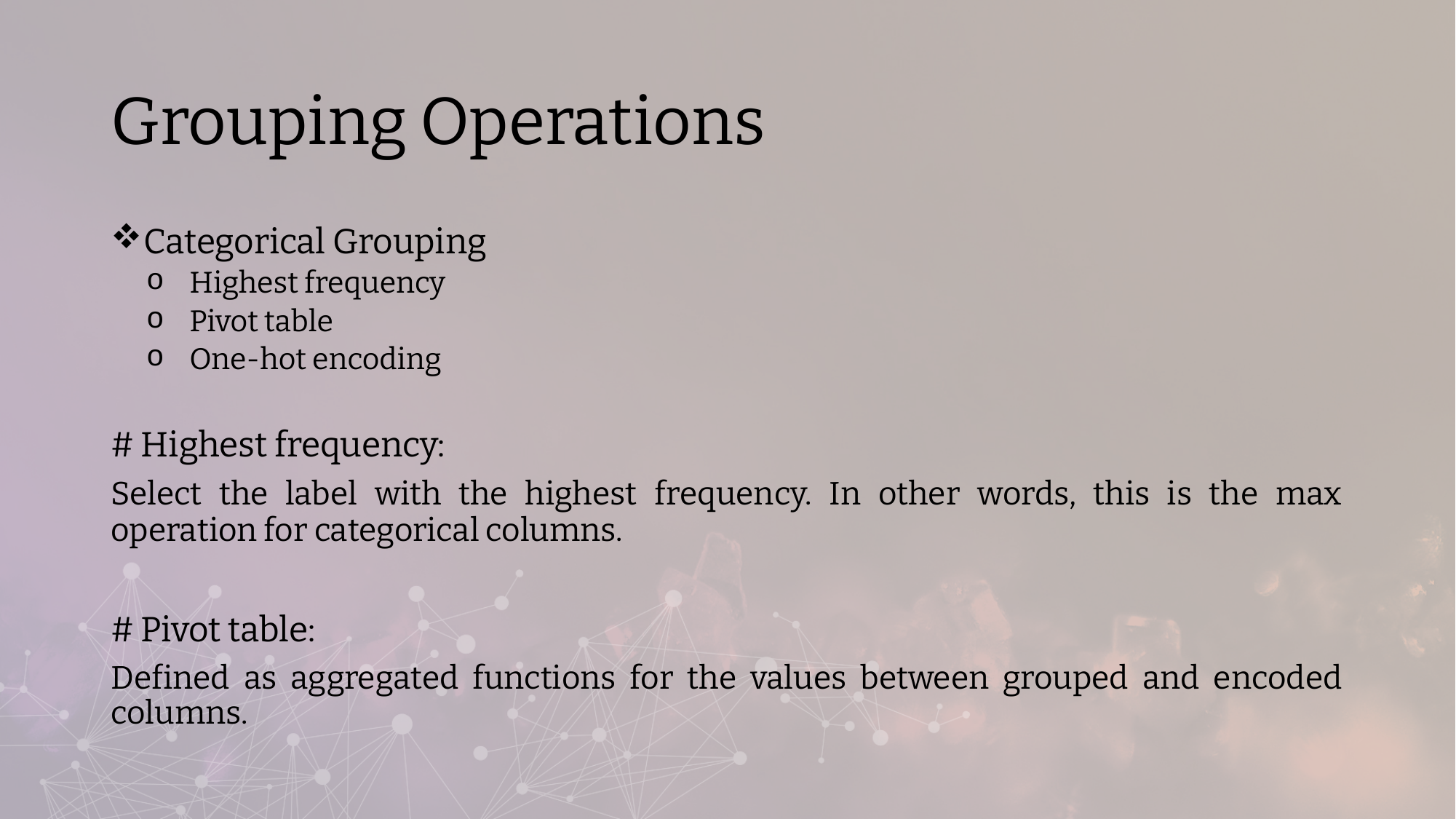

# Grouping Operations
 Categorical Grouping
 Highest frequency
 Pivot table
 One-hot encoding

# Highest frequency:
Select the label with the highest frequency. In other words, this is the max operation for categorical columns.

# Pivot table:
Defined as aggregated functions for the values between grouped and encoded columns.